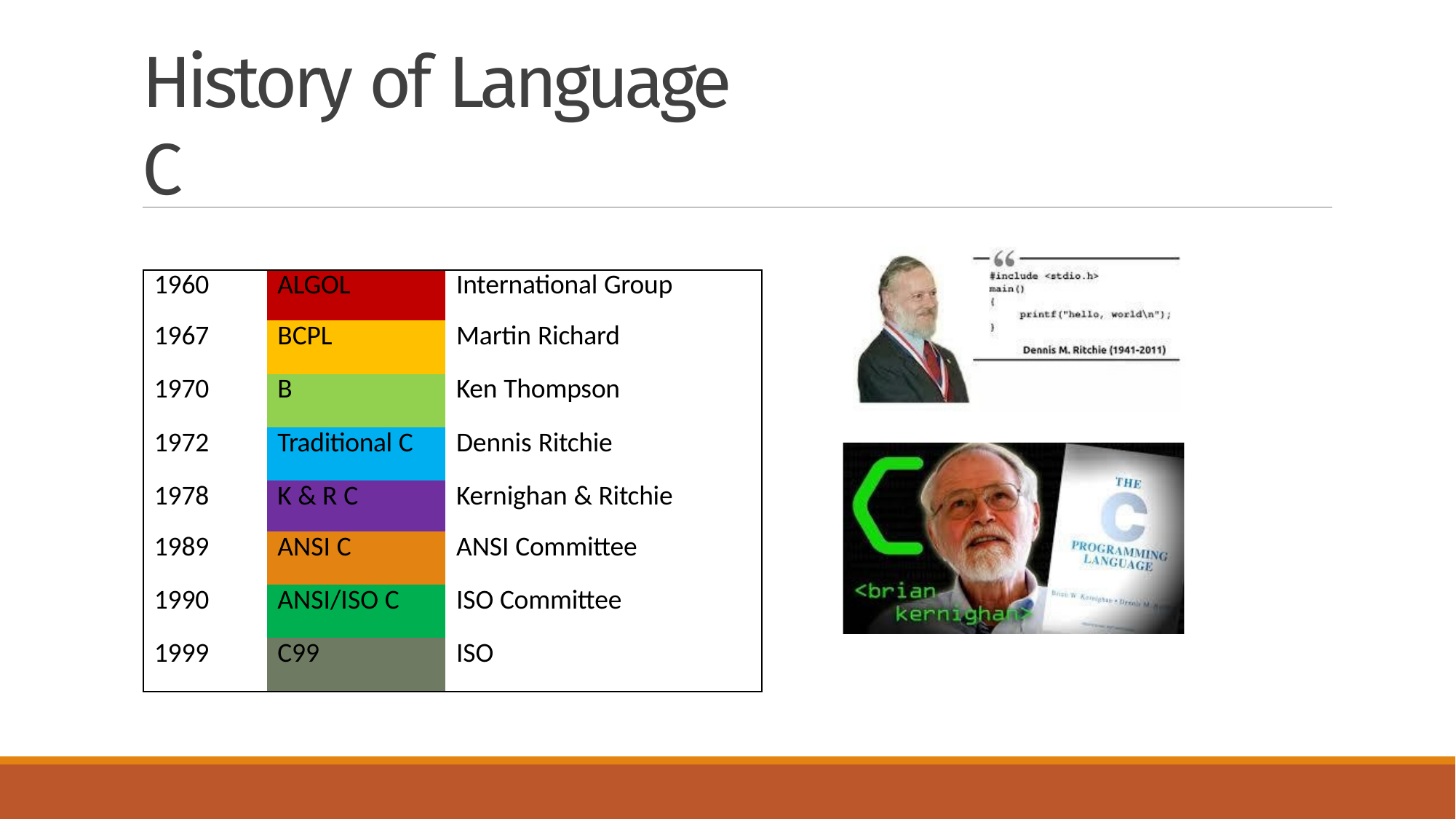

# History of Language C

| 1960 | ALGOL | International Group |
| --- | --- | --- |
| 1967 | BCPL | Martin Richard |
| 1970 | B | Ken Thompson |
| 1972 | Traditional C | Dennis Ritchie |
| 1978 | K & R C | Kernighan & Ritchie |
| 1989 | ANSI C | ANSI Committee |
| 1990 | ANSI/ISO C | ISO Committee |
| 1999 | C99 | ISO |